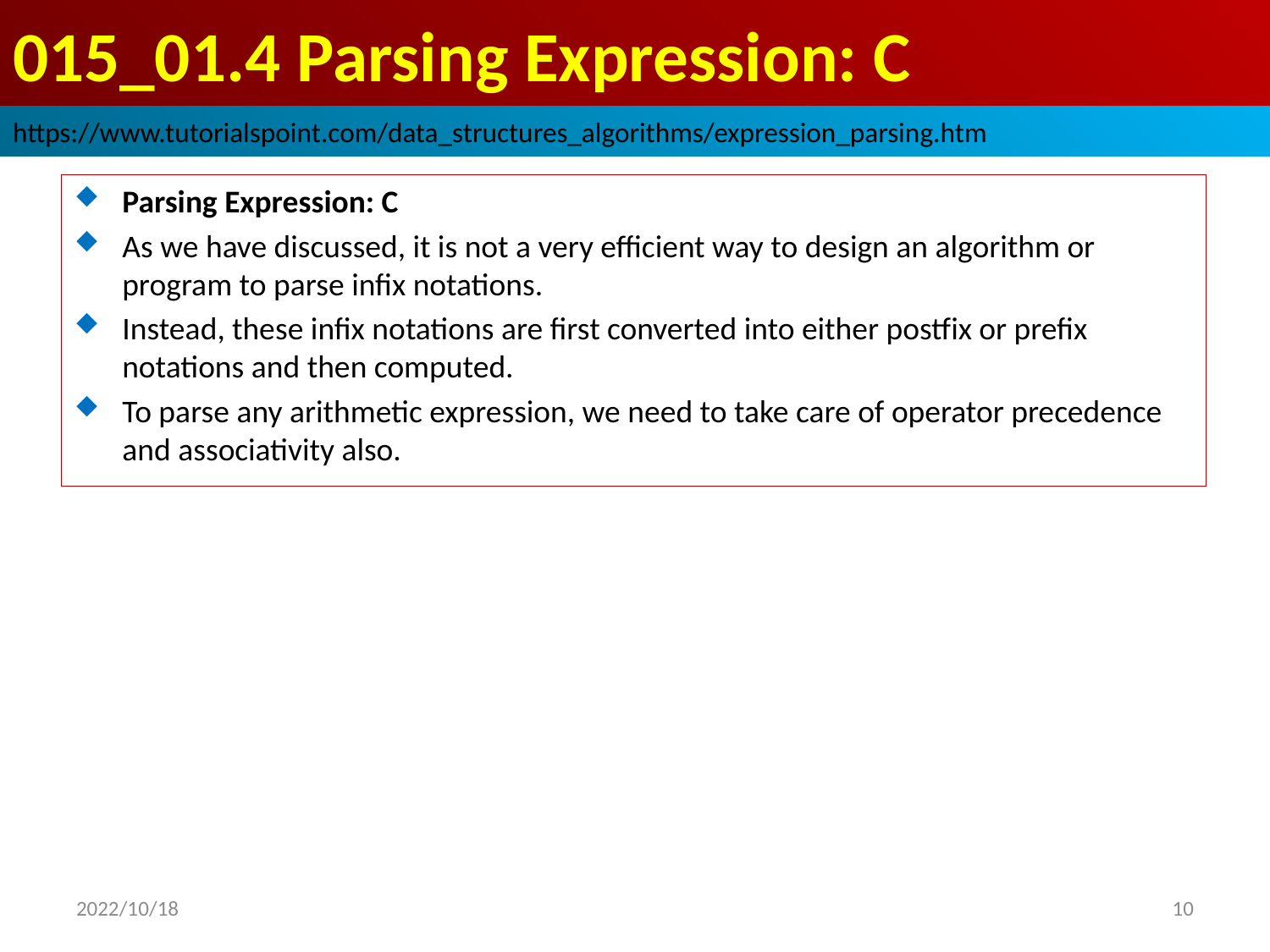

# 015_01.4 Parsing Expression: C
https://www.tutorialspoint.com/data_structures_algorithms/expression_parsing.htm
Parsing Expression: C
As we have discussed, it is not a very efficient way to design an algorithm or program to parse infix notations.
Instead, these infix notations are first converted into either postfix or prefix notations and then computed.
To parse any arithmetic expression, we need to take care of operator precedence and associativity also.
2022/10/18
10